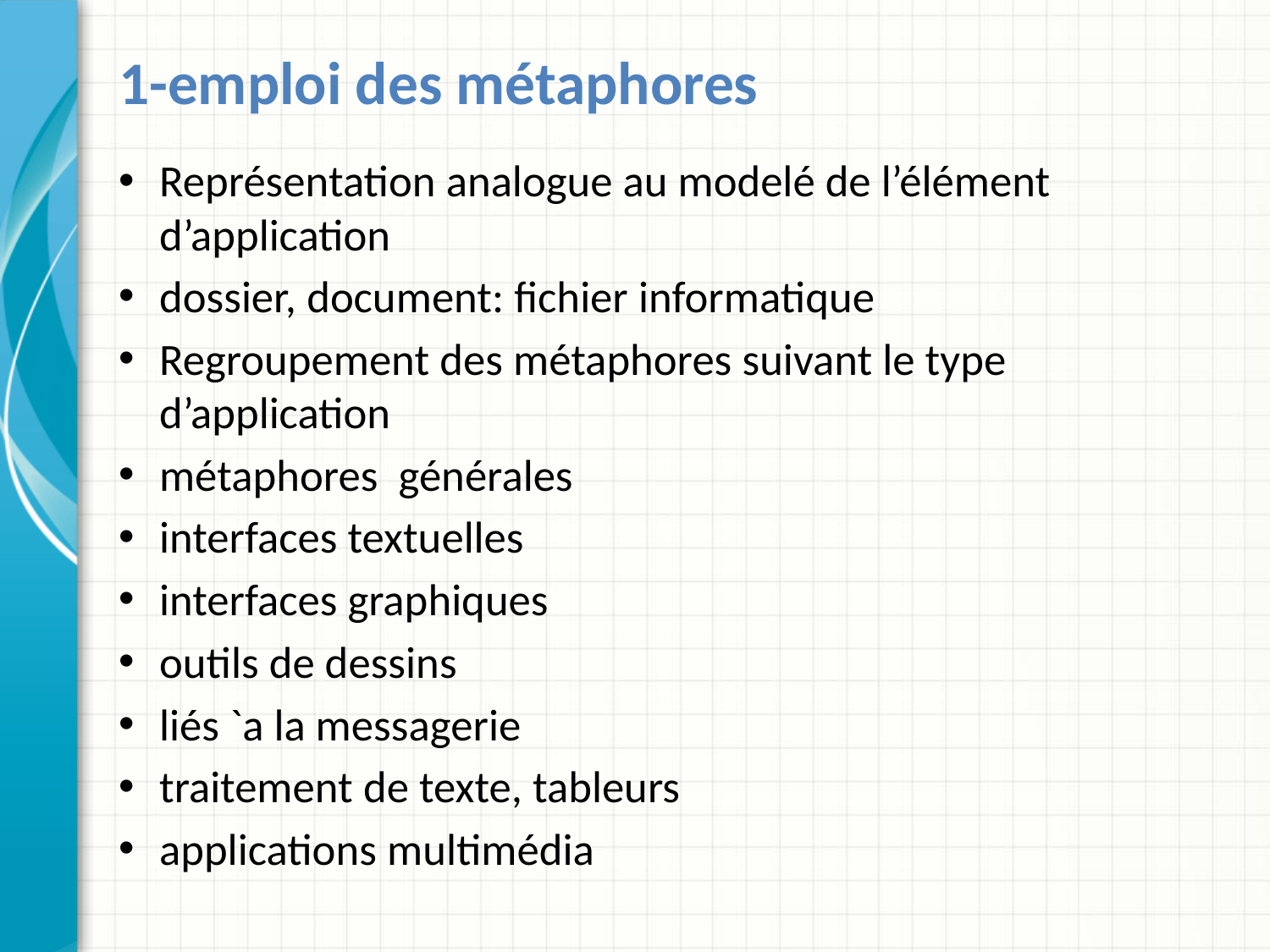

# 1-emploi des métaphores
Représentation analogue au modelé de l’élément d’application
dossier, document: fichier informatique
Regroupement des métaphores suivant le type d’application
métaphores  générales
interfaces textuelles
interfaces graphiques
outils de dessins
liés `a la messagerie
traitement de texte, tableurs
applications multimédia